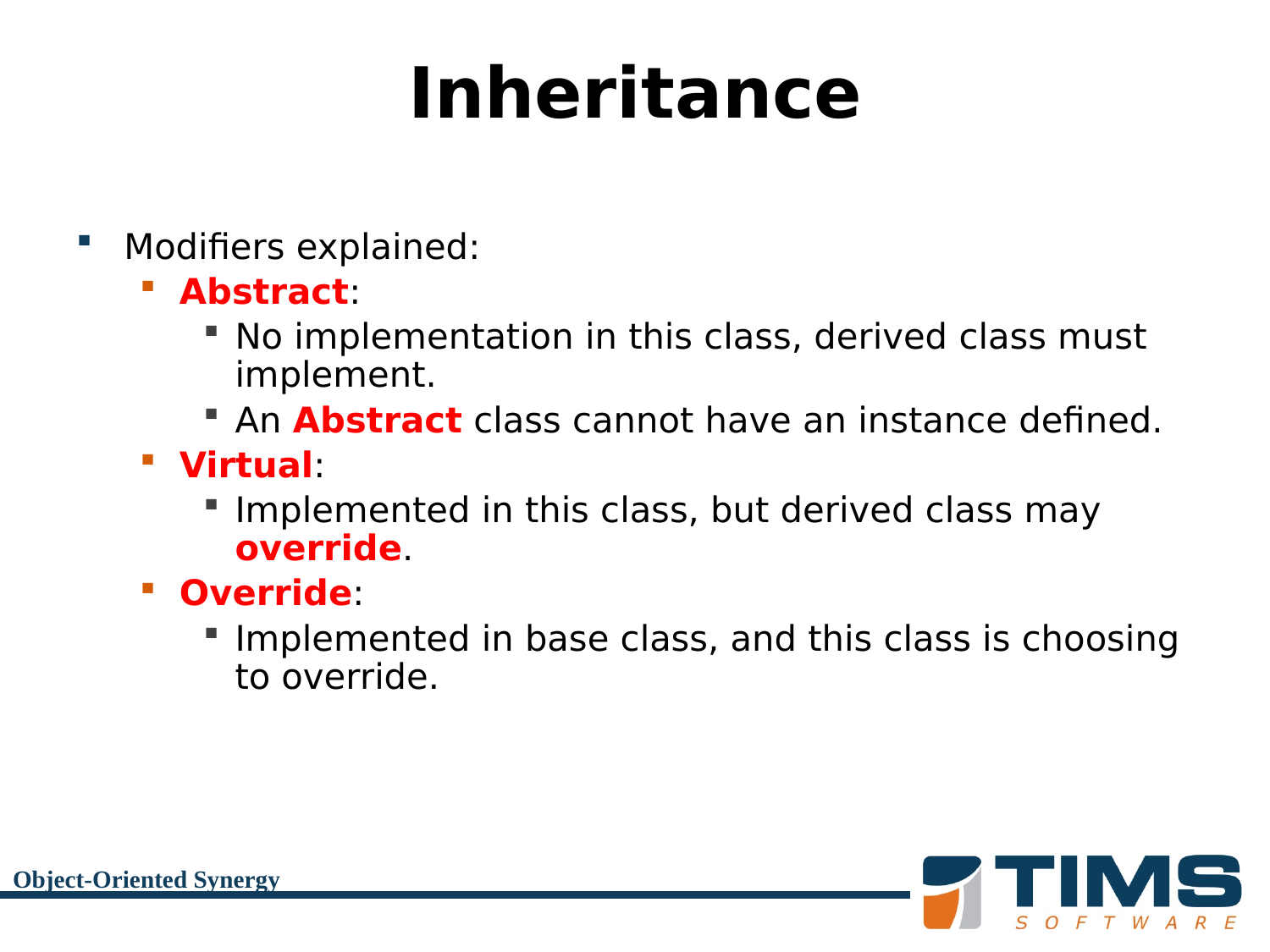

# Inheritance
Modifiers explained:
Abstract:
No implementation in this class, derived class must implement.
An Abstract class cannot have an instance defined.
Virtual:
Implemented in this class, but derived class may override.
Override:
Implemented in base class, and this class is choosing to override.
Object-Oriented Synergy